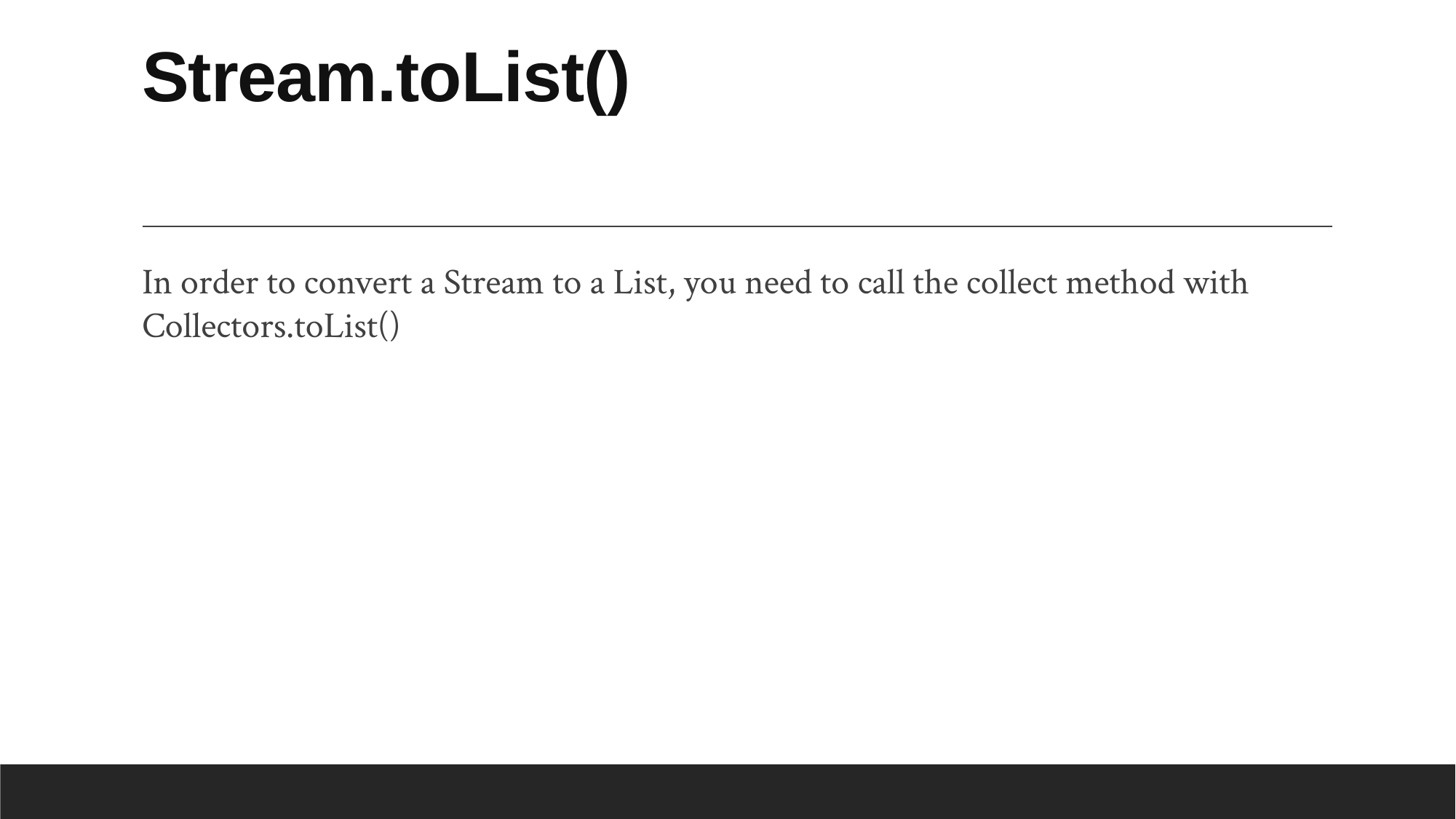

# Stream.toList()
In order to convert a Stream to a List, you need to call the collect method with Collectors.toList()